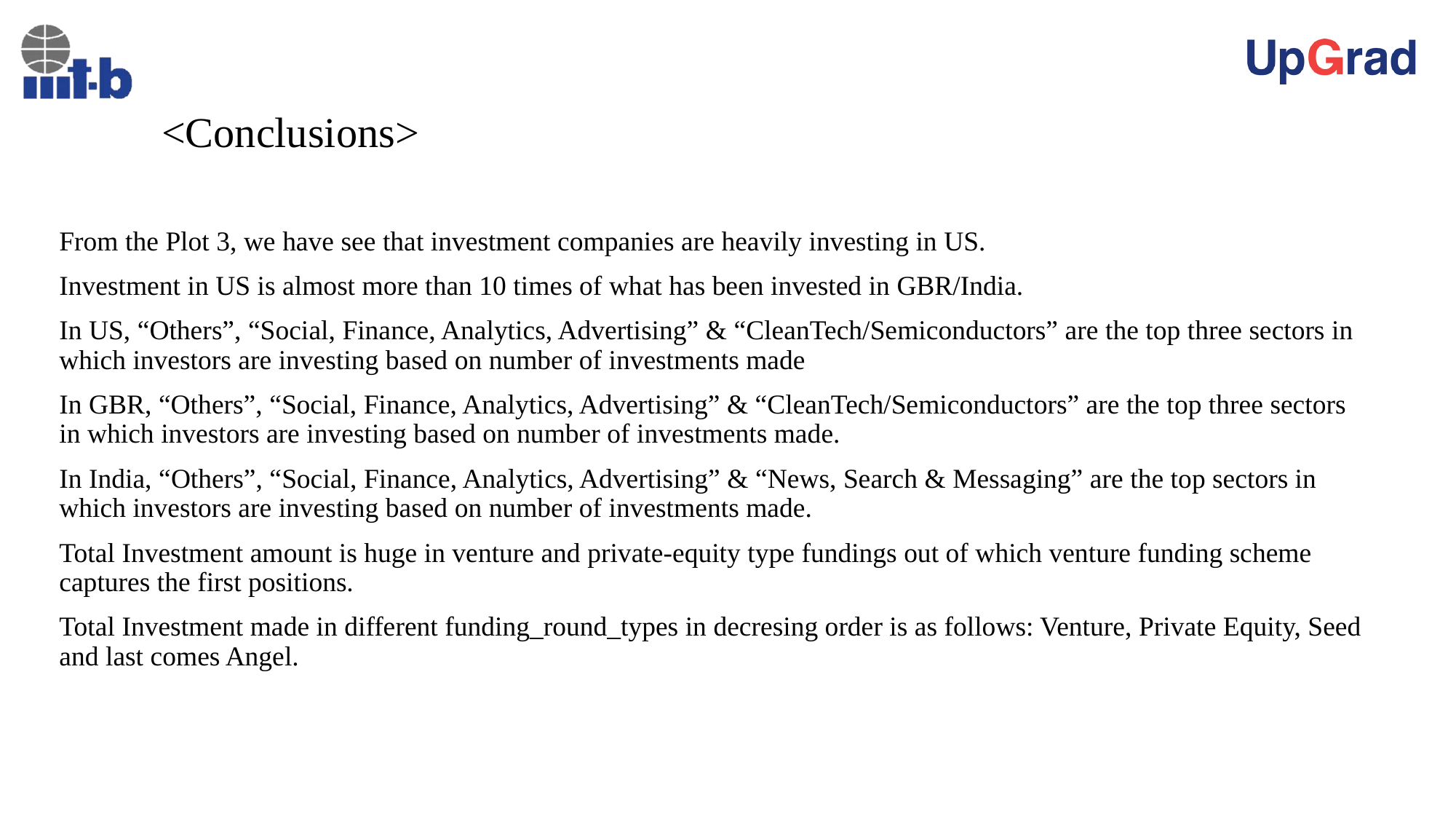

# <Conclusions>
From the Plot 3, we have see that investment companies are heavily investing in US.
Investment in US is almost more than 10 times of what has been invested in GBR/India.
In US, “Others”, “Social, Finance, Analytics, Advertising” & “CleanTech/Semiconductors” are the top three sectors in which investors are investing based on number of investments made
In GBR, “Others”, “Social, Finance, Analytics, Advertising” & “CleanTech/Semiconductors” are the top three sectors in which investors are investing based on number of investments made.
In India, “Others”, “Social, Finance, Analytics, Advertising” & “News, Search & Messaging” are the top sectors in which investors are investing based on number of investments made.
Total Investment amount is huge in venture and private-equity type fundings out of which venture funding scheme captures the first positions.
Total Investment made in different funding_round_types in decresing order is as follows: Venture, Private Equity, Seed and last comes Angel.